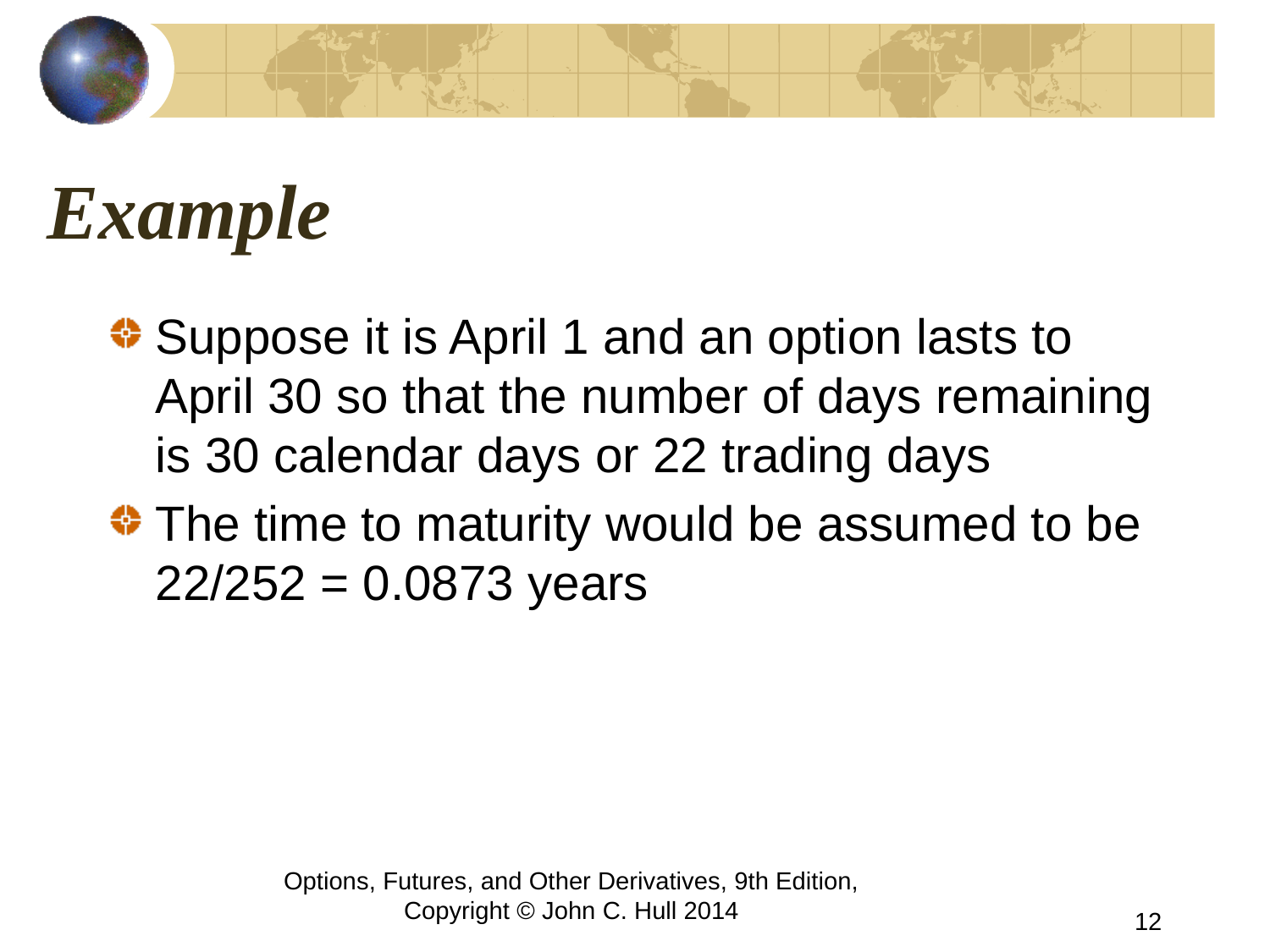

# Example
Suppose it is April 1 and an option lasts to April 30 so that the number of days remaining is 30 calendar days or 22 trading days
The time to maturity would be assumed to be  22/252 = 0.0873 years
Options, Futures, and Other Derivatives, 9th Edition, Copyright © John C. Hull 2014
12